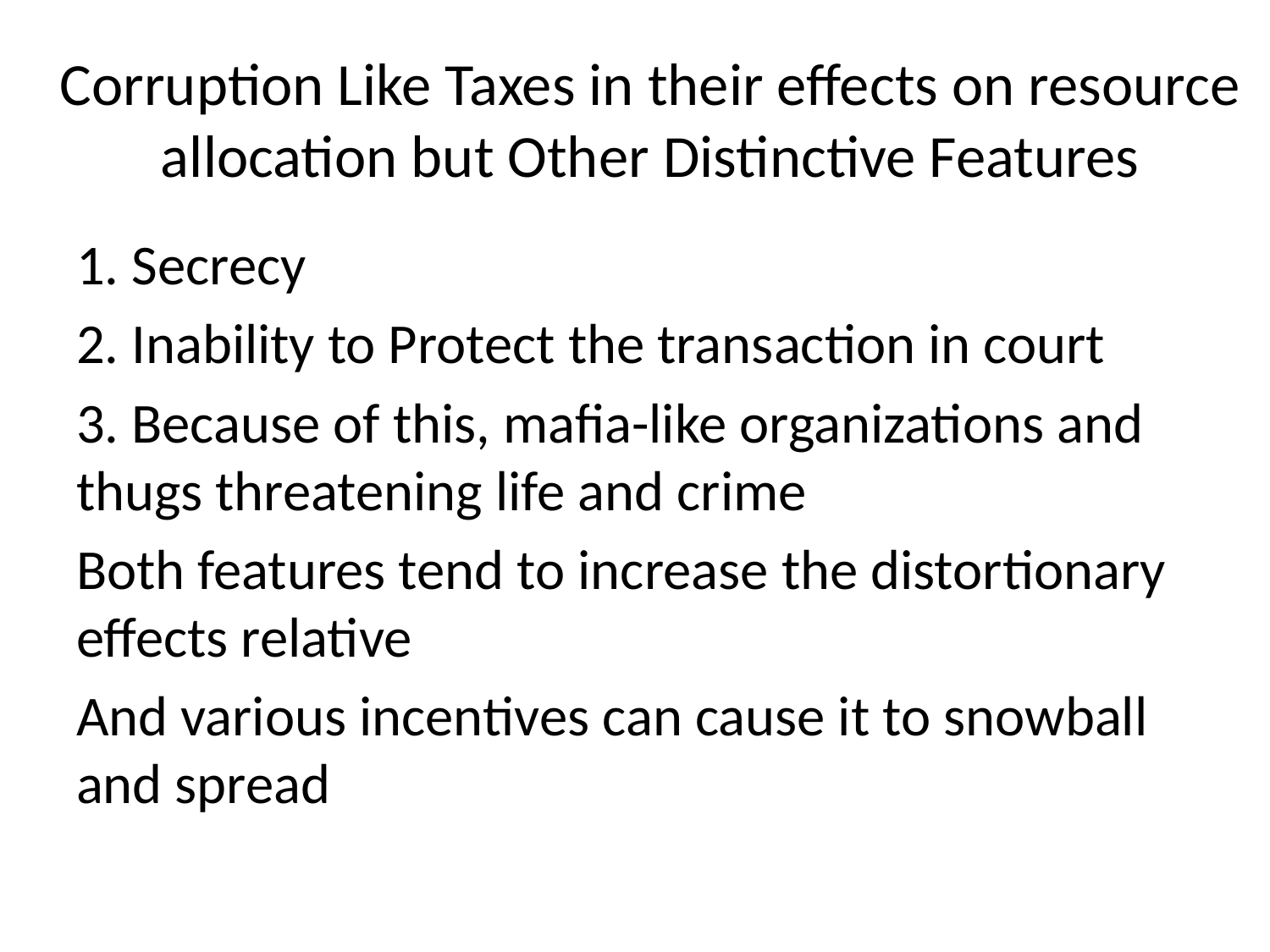

# Corruption Like Taxes in their effects on resource allocation but Other Distinctive Features
1. Secrecy
2. Inability to Protect the transaction in court
3. Because of this, mafia-like organizations and thugs threatening life and crime
Both features tend to increase the distortionary effects relative
And various incentives can cause it to snowball and spread